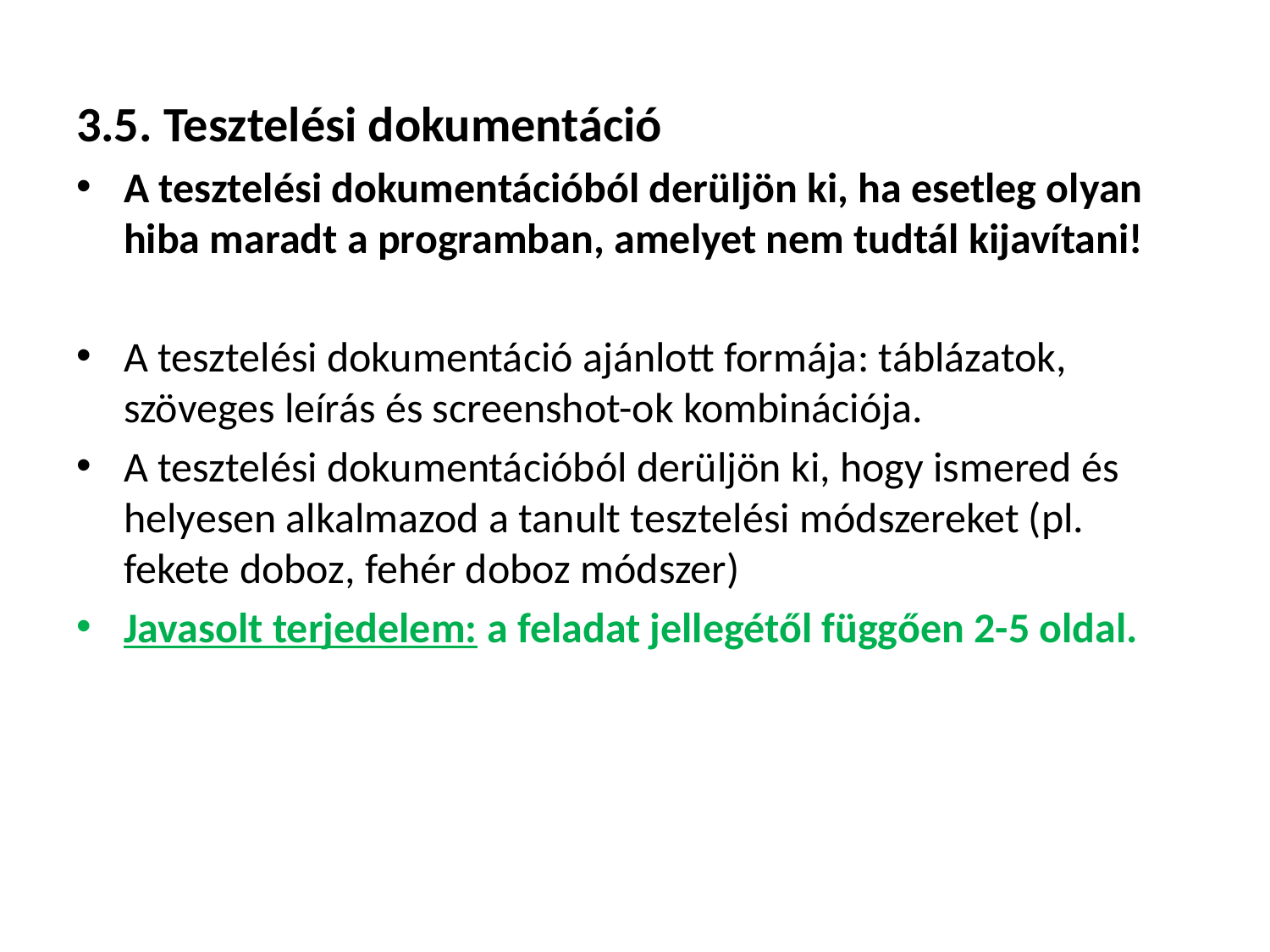

3.5. Tesztelési dokumentáció
A tesztelési dokumentációból derüljön ki, ha esetleg olyan hiba maradt a programban, amelyet nem tudtál kijavítani!

A tesztelési dokumentáció ajánlott formája: táblázatok, szöveges leírás és screenshot-ok kombinációja.
A tesztelési dokumentációból derüljön ki, hogy ismered és helyesen alkalmazod a tanult tesztelési módszereket (pl. fekete doboz, fehér doboz módszer)
Javasolt terjedelem: a feladat jellegétől függően 2-5 oldal.